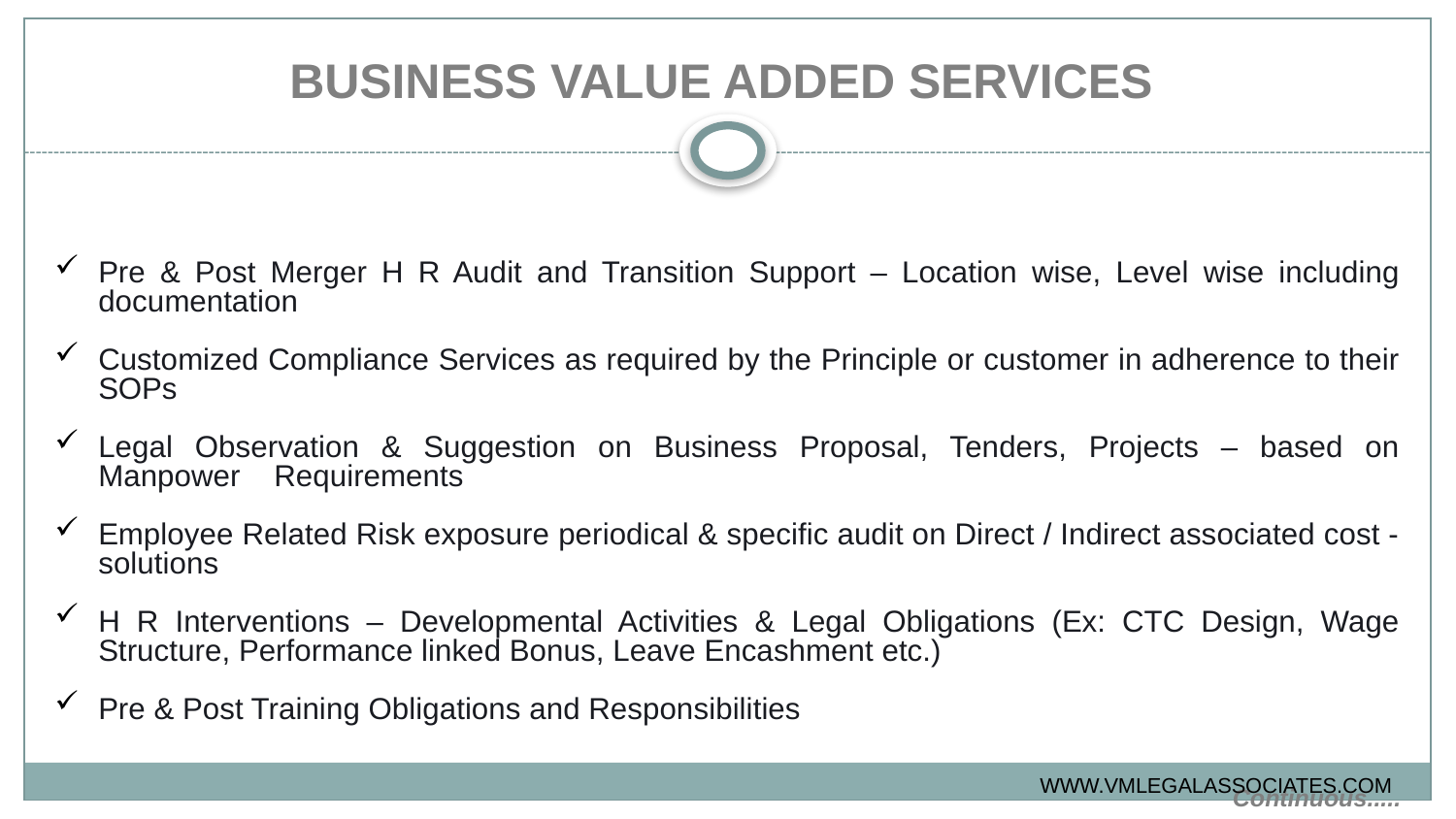

# BUSINESS VALUE ADDED SERVICES

Pre & Post Merger H R Audit and Transition Support – Location wise, Level wise including documentation

Customized Compliance Services as required by the Principle or customer in adherence to their SOPs

Legal Observation & Suggestion on Business Proposal, Tenders, Projects – based on Manpower    Requirements

Employee Related Risk exposure periodical & specific audit on Direct / Indirect associated cost - solutions

H R Interventions – Developmental Activities & Legal Obligations (Ex: CTC Design, Wage Structure, Performance linked Bonus, Leave Encashment etc.)

Pre & Post Training Obligations and Responsibilities

                                                                                                                   Continuous.....
WWW.VMLEGALASSOCIATES.COM